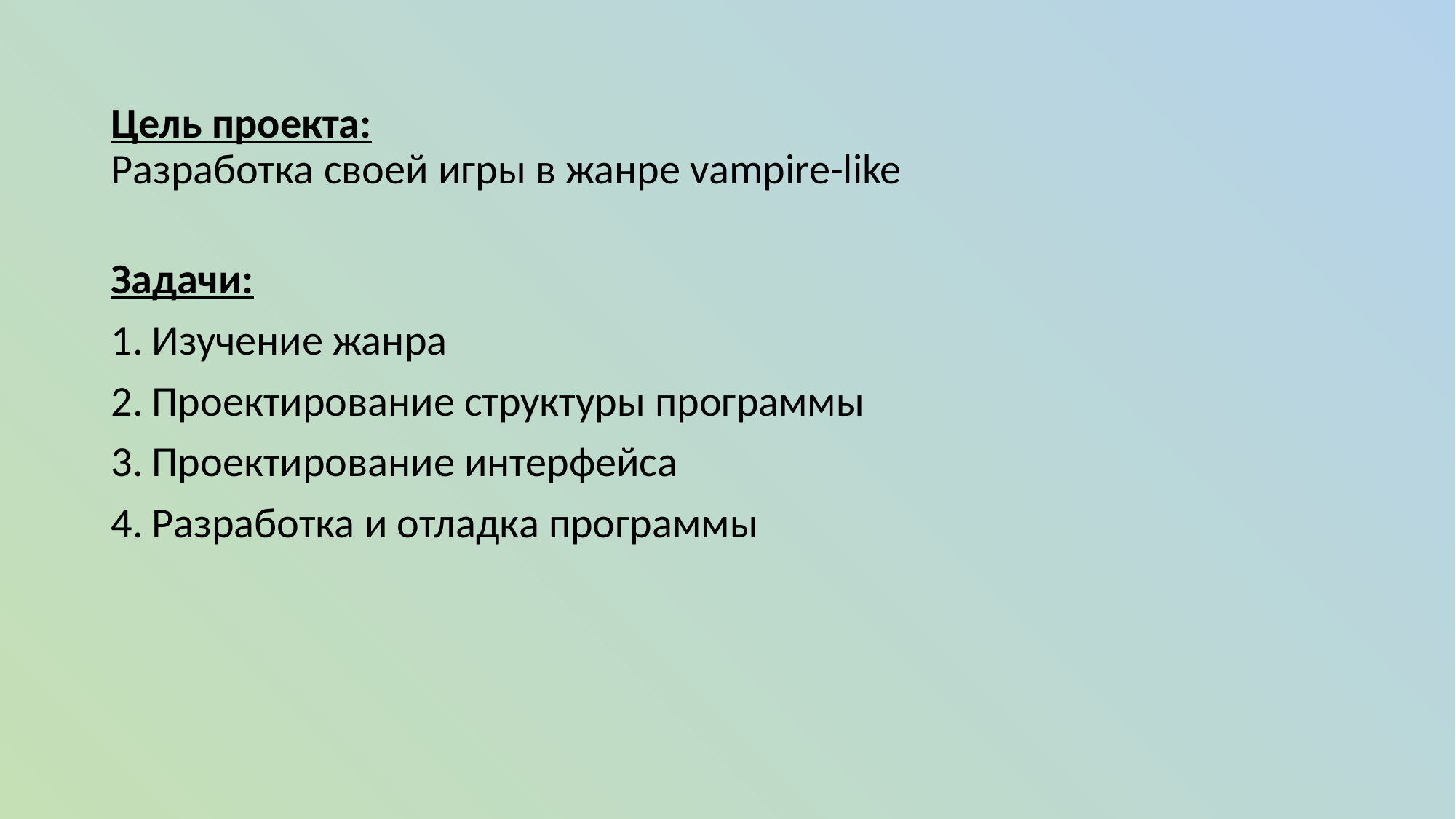

Цель проекта:
Разработка своей игры в жанре vampire-like
Задачи:
Изучение жанра
Проектирование структуры программы
Проектирование интерфейса
Разработка и отладка программы